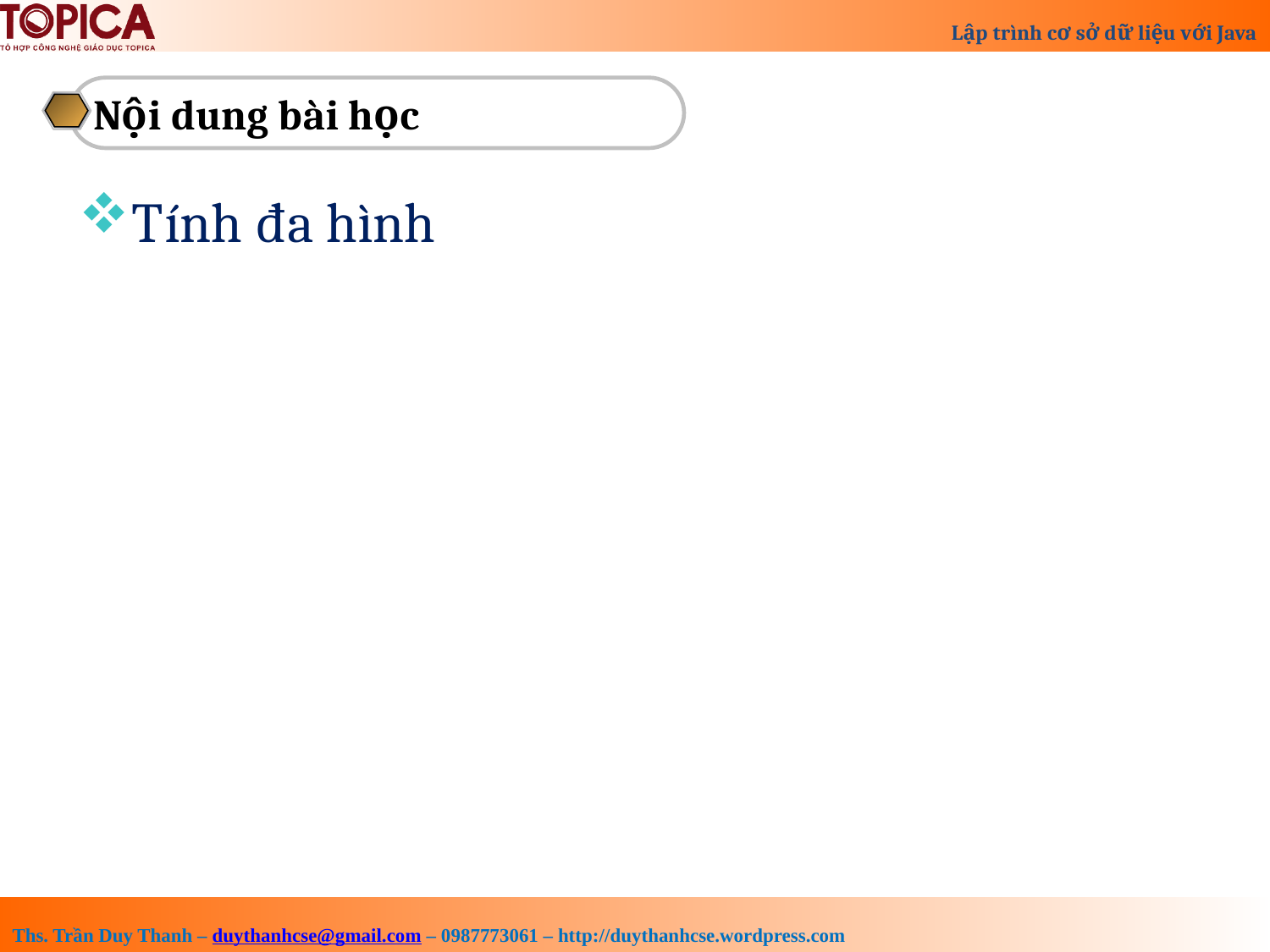

Nội dung bài học

Tính đa hình